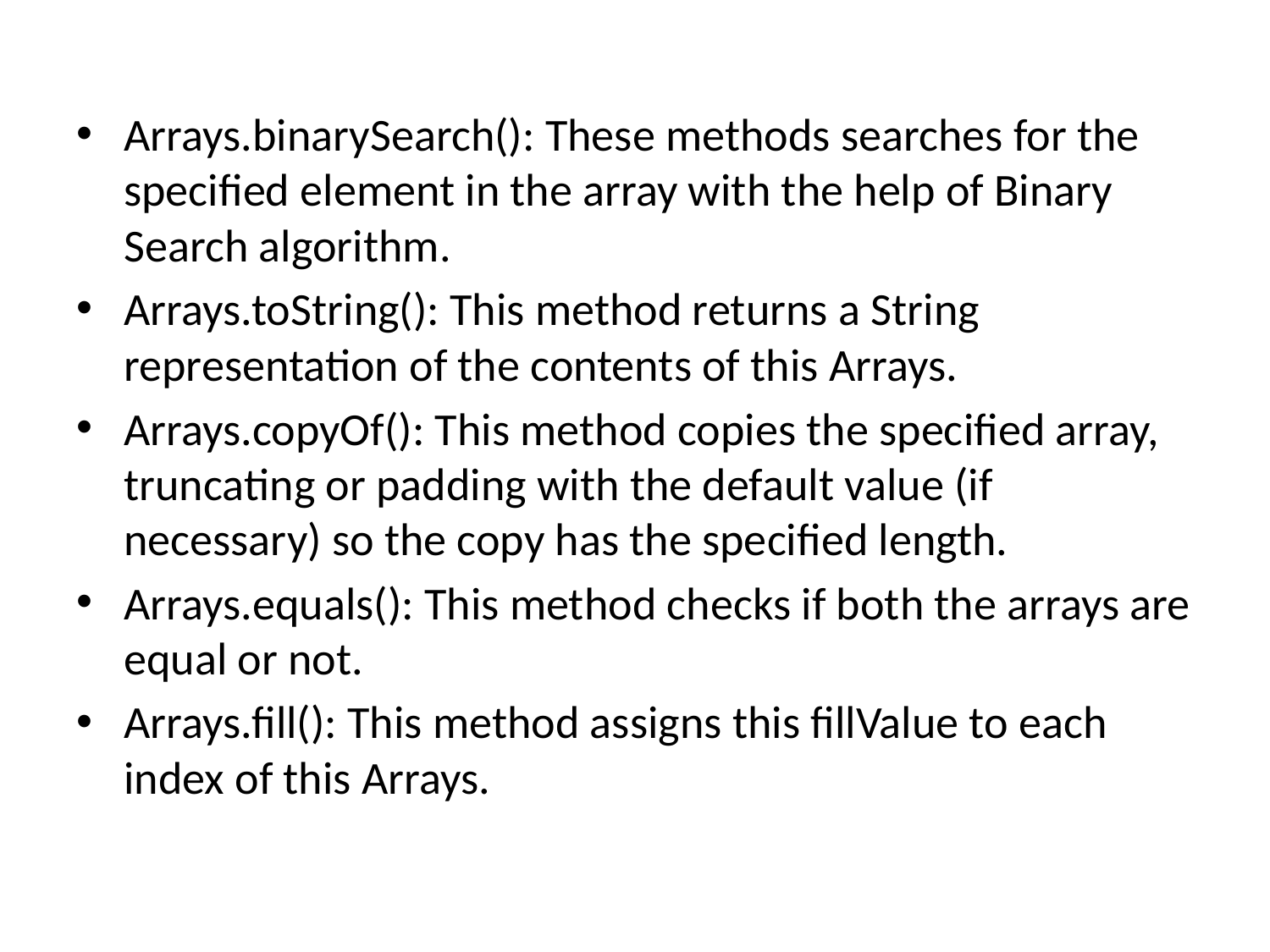

Arrays.binarySearch(): These methods searches for the specified element in the array with the help of Binary Search algorithm.
Arrays.toString(): This method returns a String representation of the contents of this Arrays.
Arrays.copyOf(): This method copies the specified array, truncating or padding with the default value (if necessary) so the copy has the specified length.
Arrays.equals(): This method checks if both the arrays are equal or not.
Arrays.fill(): This method assigns this fillValue to each index of this Arrays.